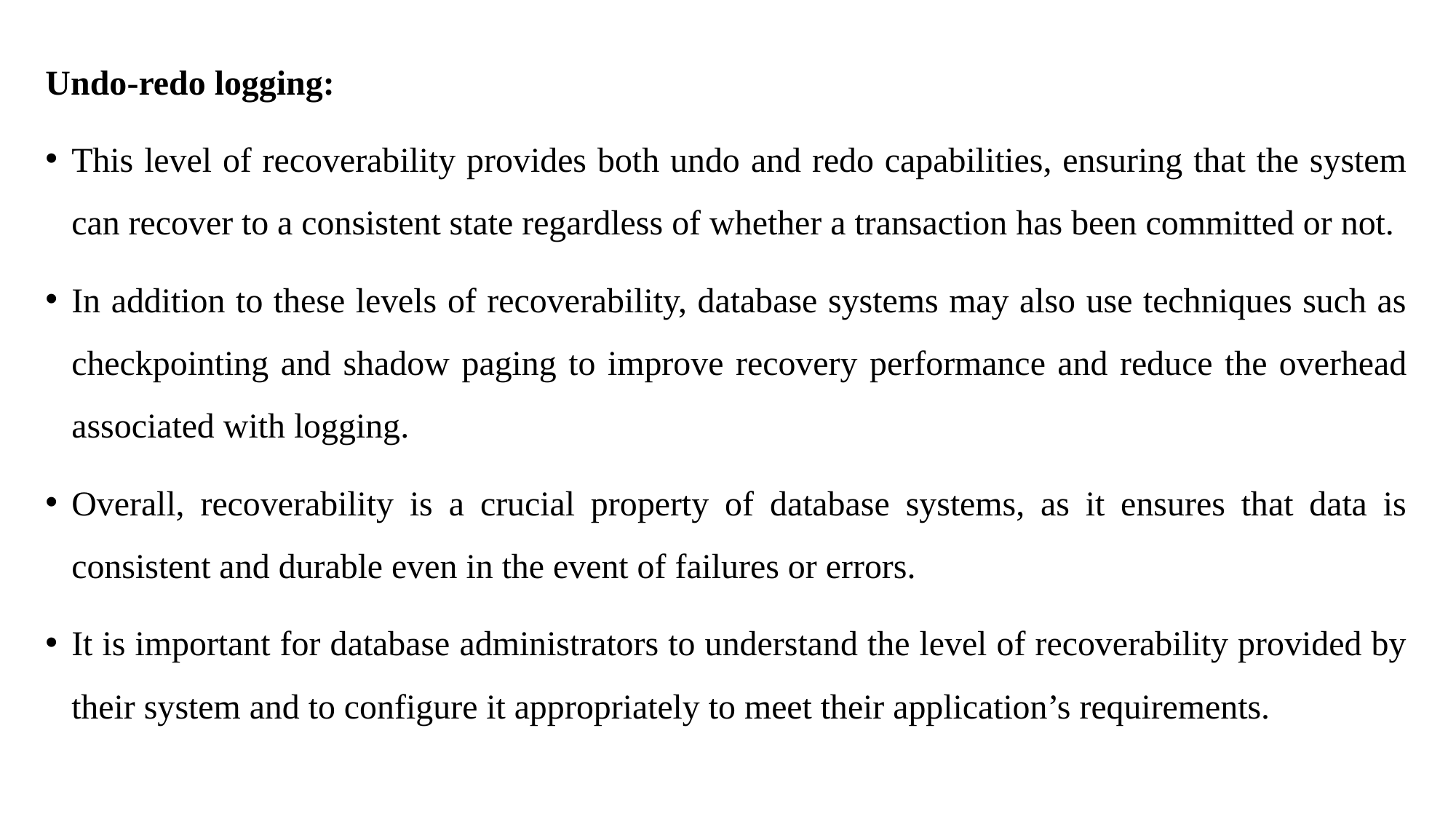

Undo-redo logging:
This level of recoverability provides both undo and redo capabilities, ensuring that the system can recover to a consistent state regardless of whether a transaction has been committed or not.
In addition to these levels of recoverability, database systems may also use techniques such as checkpointing and shadow paging to improve recovery performance and reduce the overhead associated with logging.
Overall, recoverability is a crucial property of database systems, as it ensures that data is consistent and durable even in the event of failures or errors.
It is important for database administrators to understand the level of recoverability provided by their system and to configure it appropriately to meet their application’s requirements.